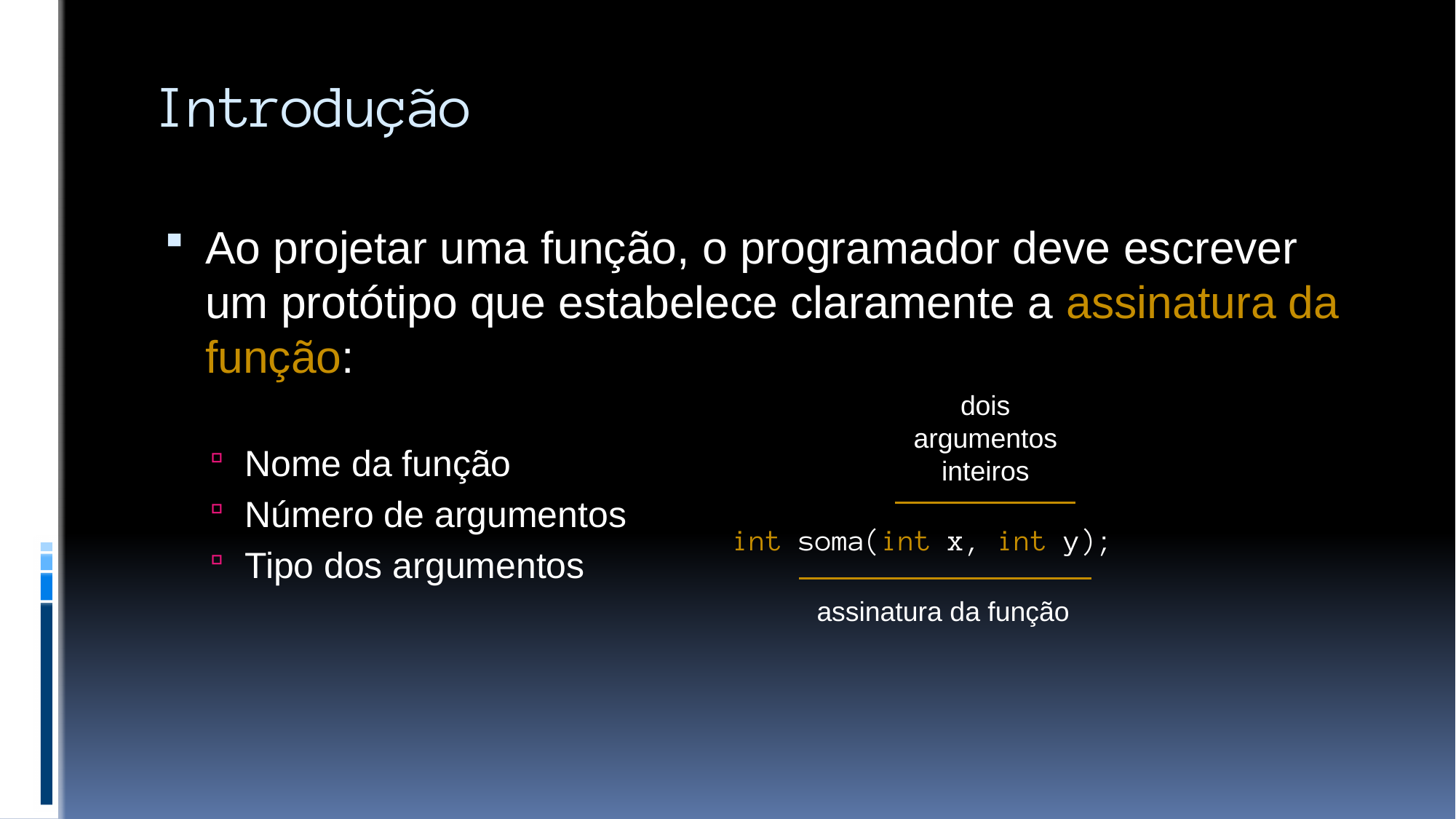

# Introdução
Ao projetar uma função, o programador deve escrever um protótipo que estabelece claramente a assinatura da
função:
Nome da função
Número de argumentos
Tipo dos argumentos

dois
argumentos
inteiros
int soma(int x, int y);
assinatura da função